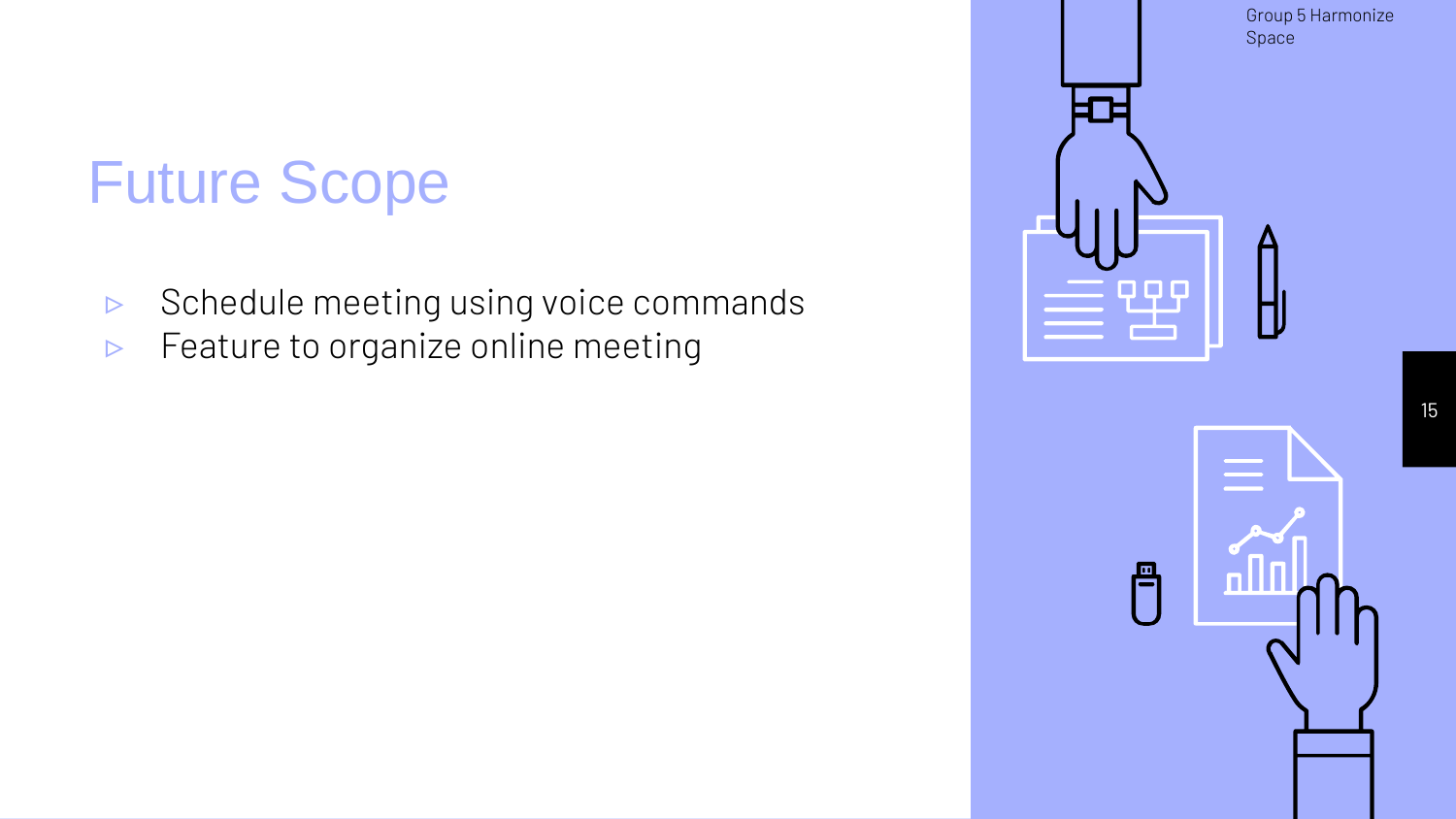

# Future Scope
Schedule meeting using voice commands
Feature to organize online meeting

15